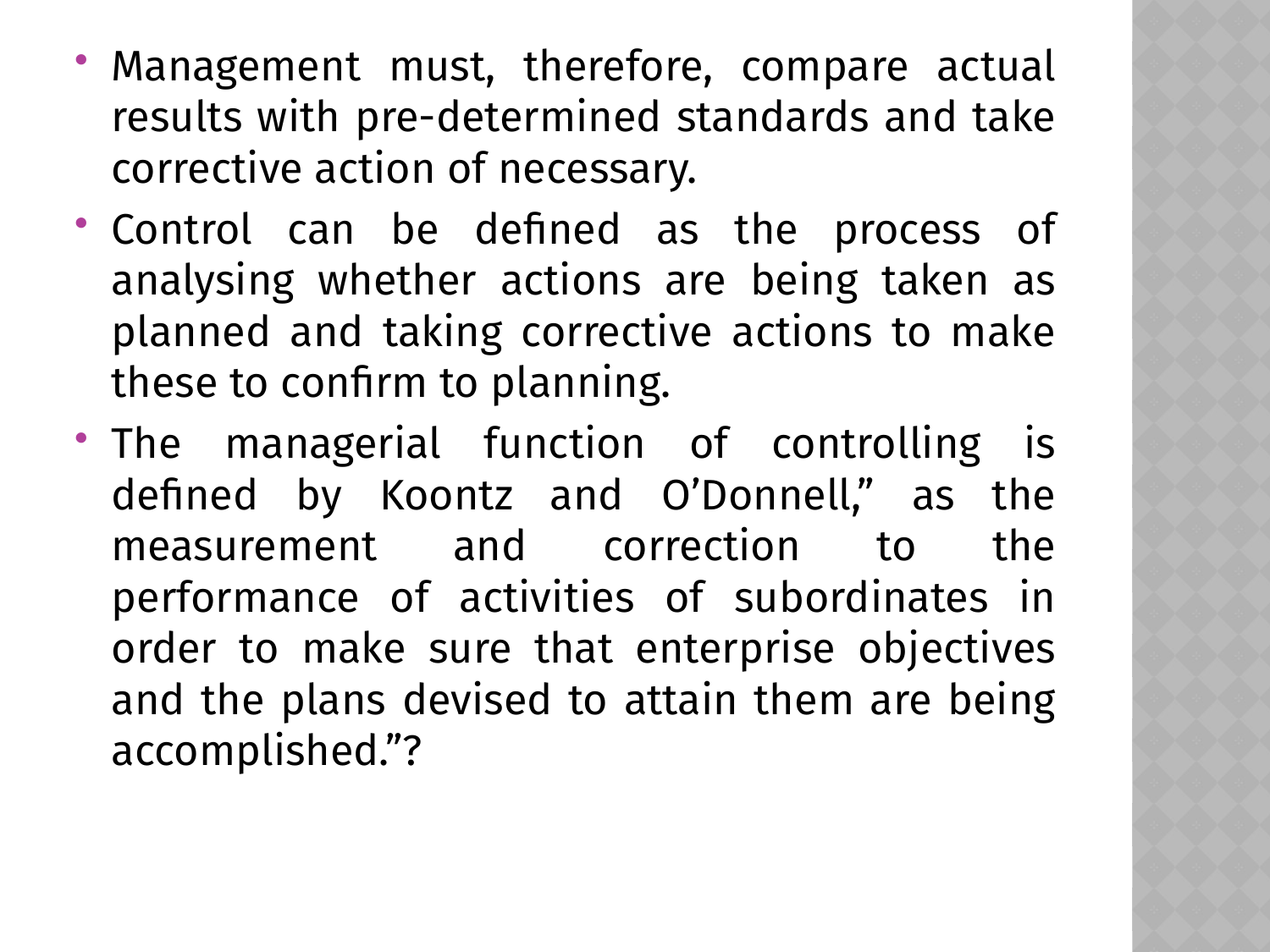

Management must, therefore, compare actual results with pre-determined standards and take corrective action of necessary.
Control can be defined as the process of analysing whether actions are being taken as planned and taking corrective actions to make these to confirm to planning.
The managerial function of controlling is defined by Koontz and O’Donnell,” as the measurement and correction to the performance of activities of subordinates in order to make sure that enterprise objectives and the plans devised to attain them are being accomplished.”?